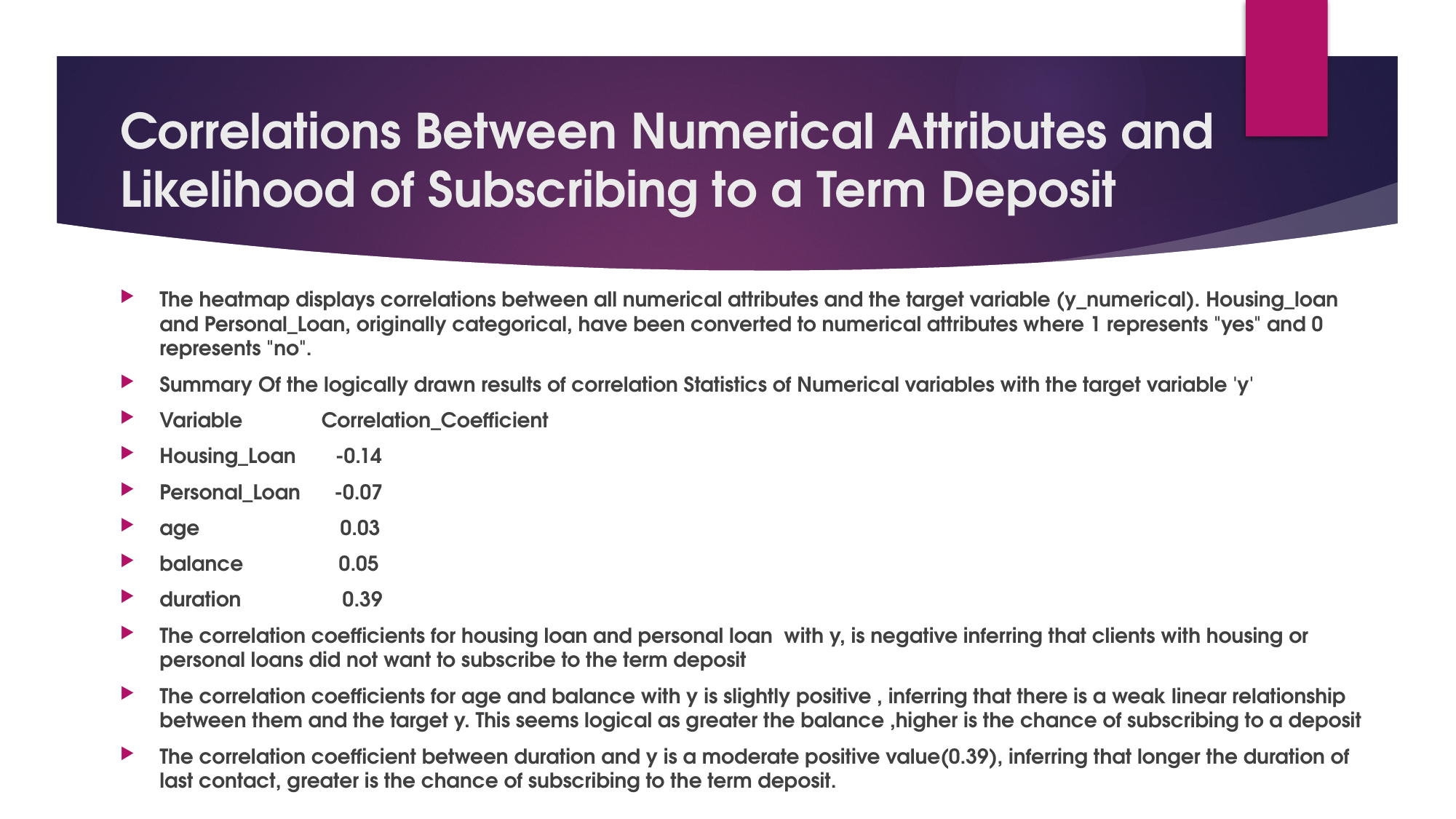

# Correlations Between Numerical Attributes and Likelihood of Subscribing to a Term Deposit
The heatmap displays correlations between all numerical attributes and the target variable (y_numerical). Housing_loan and Personal_Loan, originally categorical, have been converted to numerical attributes where 1 represents "yes" and 0 represents "no".
Summary Of the logically drawn results of correlation Statistics of Numerical variables with the target variable 'y'
Variable              Correlation_Coefficient
Housing_Loan       -0.14
Personal_Loan      -0.07
age                         0.03
balance                 0.05
duration                  0.39
The correlation coefficients for housing loan and personal loan  with y, is negative inferring that clients with housing or personal loans did not want to subscribe to the term deposit
The correlation coefficients for age and balance with y is slightly positive , inferring that there is a weak linear relationship between them and the target y. This seems logical as greater the balance ,higher is the chance of subscribing to a deposit
The correlation coefficient between duration and y is a moderate positive value(0.39), inferring that longer the duration of last contact, greater is the chance of subscribing to the term deposit.